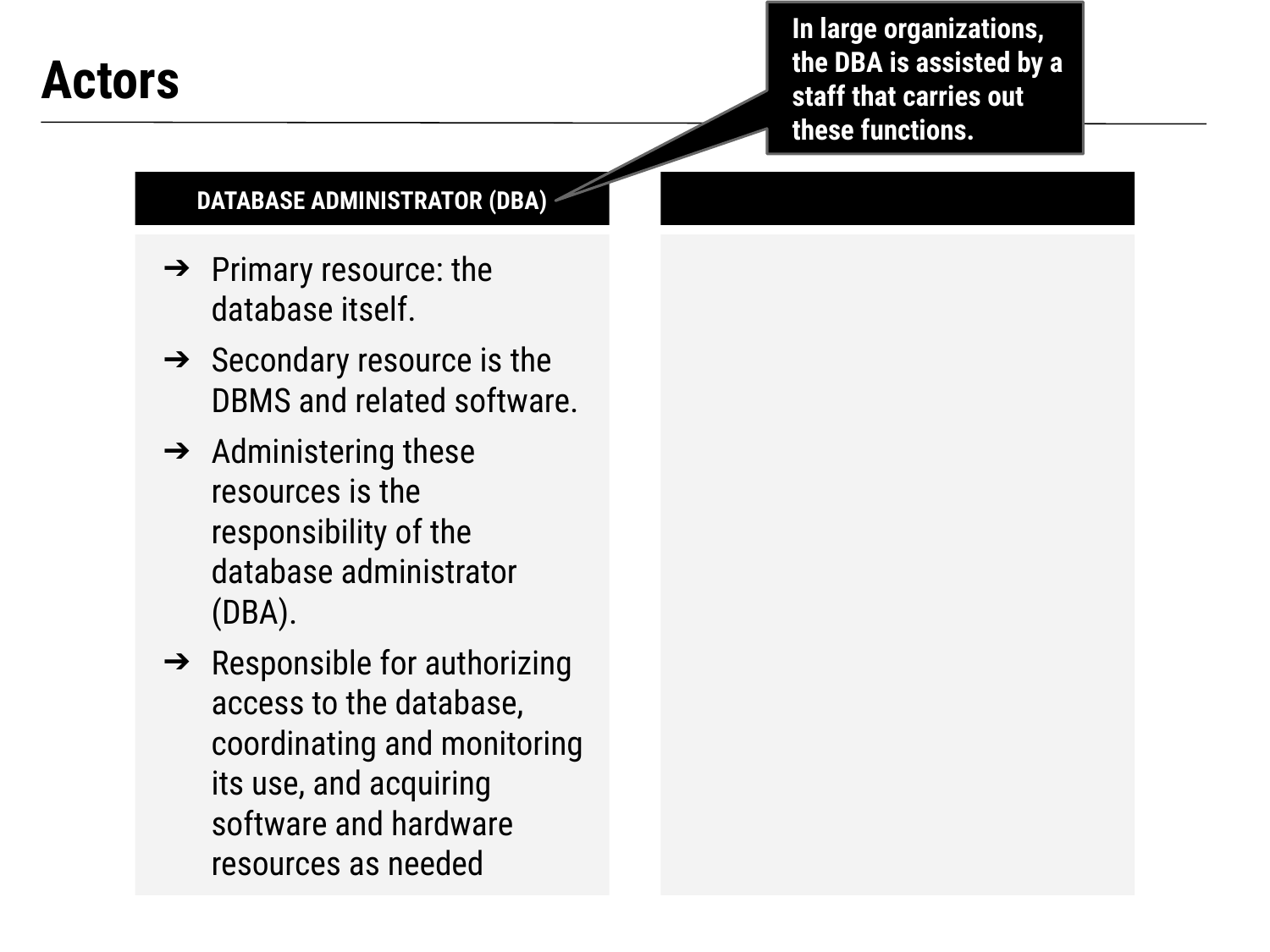

In large organizations, the DBA is assisted by a staff that carries out these functions.
# Actors
DATABASE ADMINISTRATOR (DBA)

Primary resource: the database itself.
Secondary resource is the DBMS and related software.
Administering these resources is the responsibility of the database administrator (DBA).
Responsible for authorizing access to the database, coordinating and monitoring its use, and acquiring software and hardware resources as needed